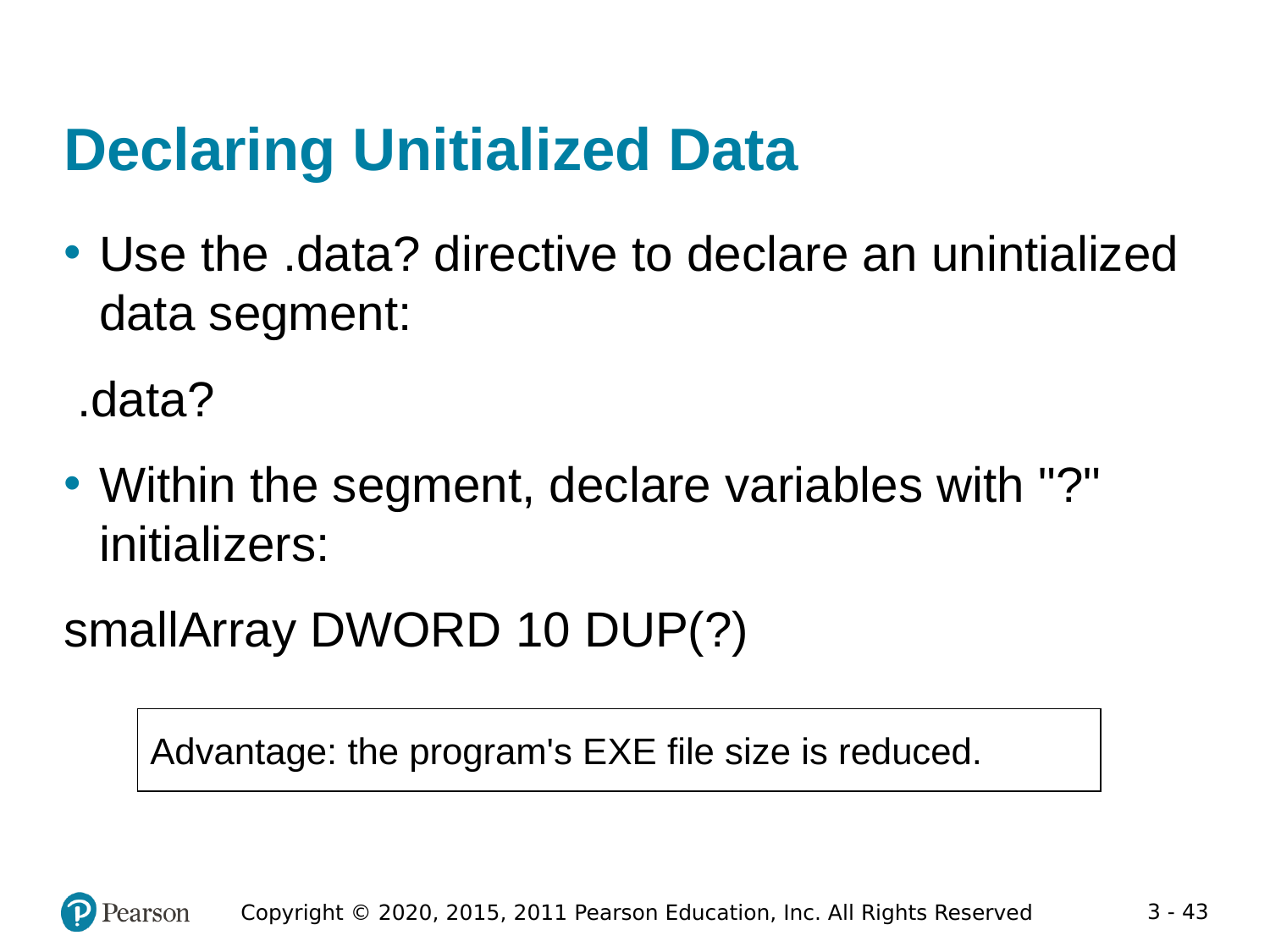

# Declaring Unitialized Data
Use the .data? directive to declare an unintialized data segment:
 .data?
Within the segment, declare variables with "?" initializers:
smallArray DWORD 10 DUP(?)
Advantage: the program's EXE file size is reduced.